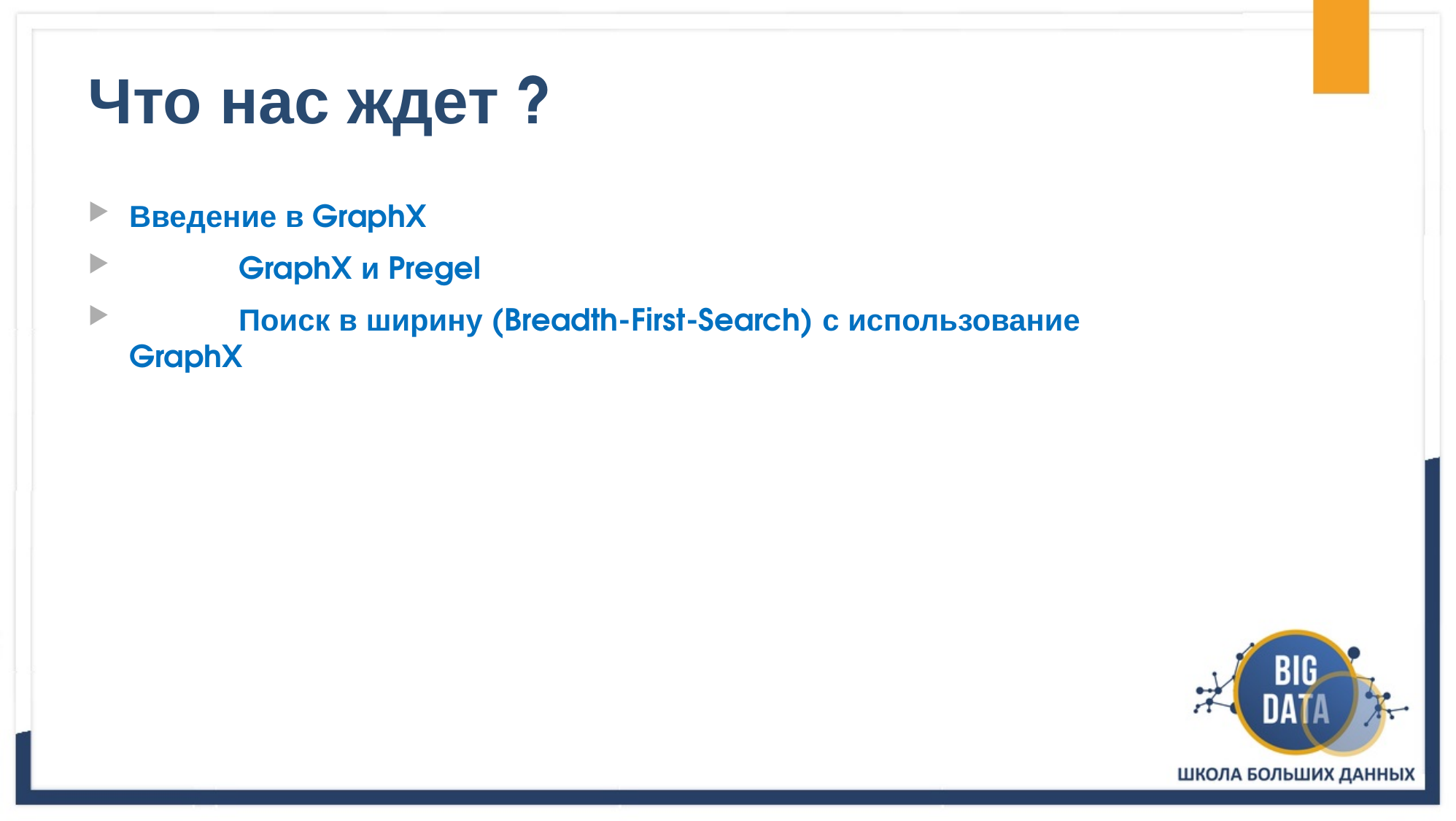

# Что нас ждет ?
Введение в GraphX
	GraphX и Pregel
	Поиск в ширину (Breadth-First-Search) с использование GraphX